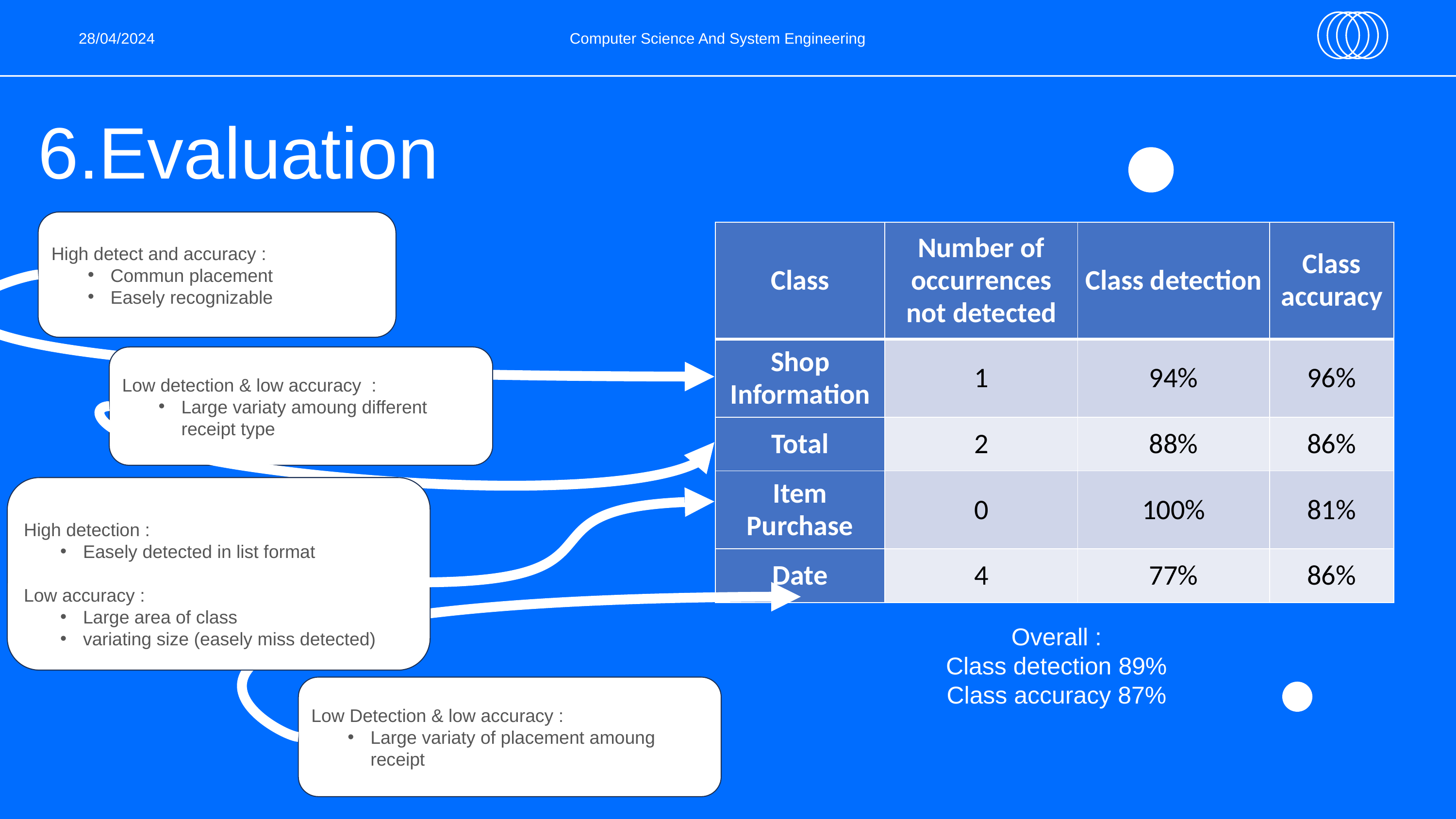

28/04/2024                                                                                                  Computer Science And System Engineering

6.Evaluation

High detect and accuracy :
Commun placement
Easely recognizable
| Class | Number of occurrences not detected | Class detection | Class accuracy |
| --- | --- | --- | --- |
| Shop Information | 1 | 94% | 96% |
| Total | 2 | 88% | 86% |
| Item Purchase | 0 | 100% | 81% |
| Date | 4 | 77% | 86% |
Low detection & low accuracy  :
Large variaty amoung different receipt type

High detection :
Easely detected in list format

Low accuracy :
Large area of class
variating size (easely miss detected)

Overall :
Class detection 89%
Class accuracy 87%
Low Detection & low accuracy :
Large variaty of placement amoung receipt